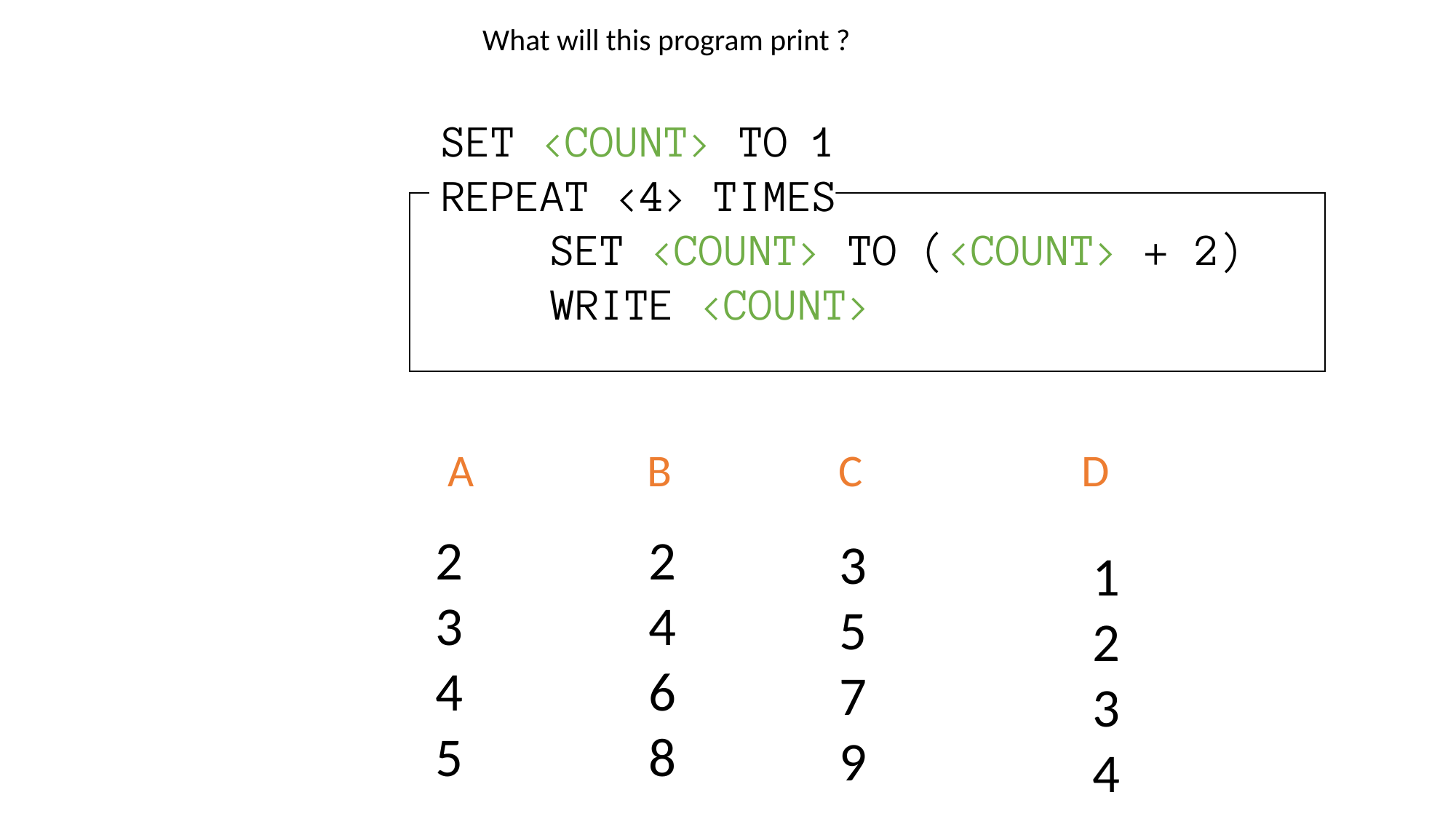

What will this program print ?
SET <COUNT> TO 1
REPEAT <4> TIMES
	SET <COUNT> TO (<COUNT> + 2)
	WRITE <COUNT>

A
B
C
D
2
3
4
5
2
4
6
8
3
5
7
9
1
2
3
4